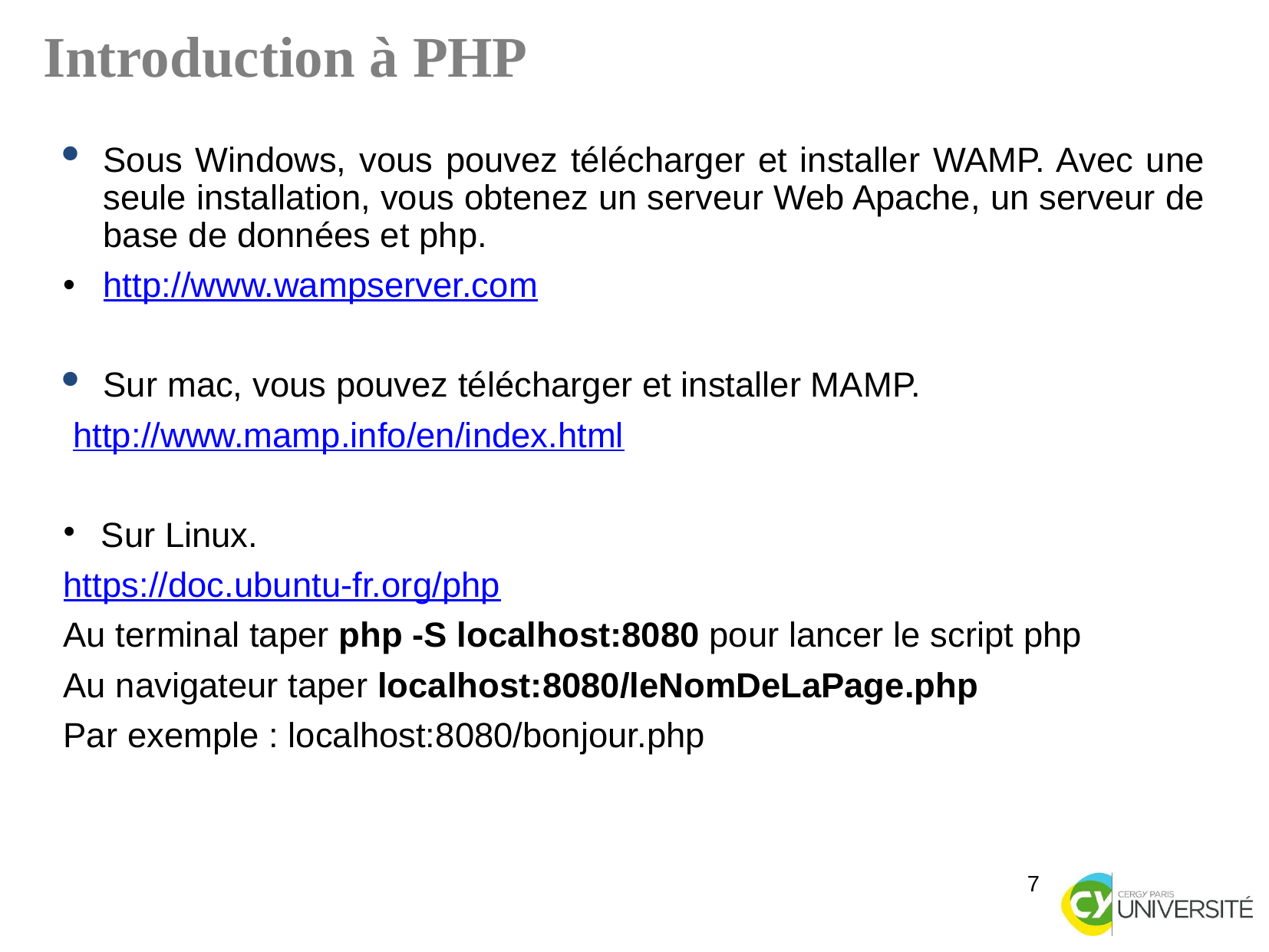

Introduction à PHP
Sous Windows, vous pouvez télécharger et installer WAMP. Avec une seule installation, vous obtenez un serveur Web Apache, un serveur de base de données et php.
http://www.wampserver.com

Sur mac, vous pouvez télécharger et installer MAMP.
 http://www.mamp.info/en/index.html

Sur Linux.
https://doc.ubuntu-fr.org/php
Au terminal taper php -S localhost:8080 pour lancer le script php
Au navigateur taper localhost:8080/leNomDeLaPage.php
Par exemple : localhost:8080/bonjour.php